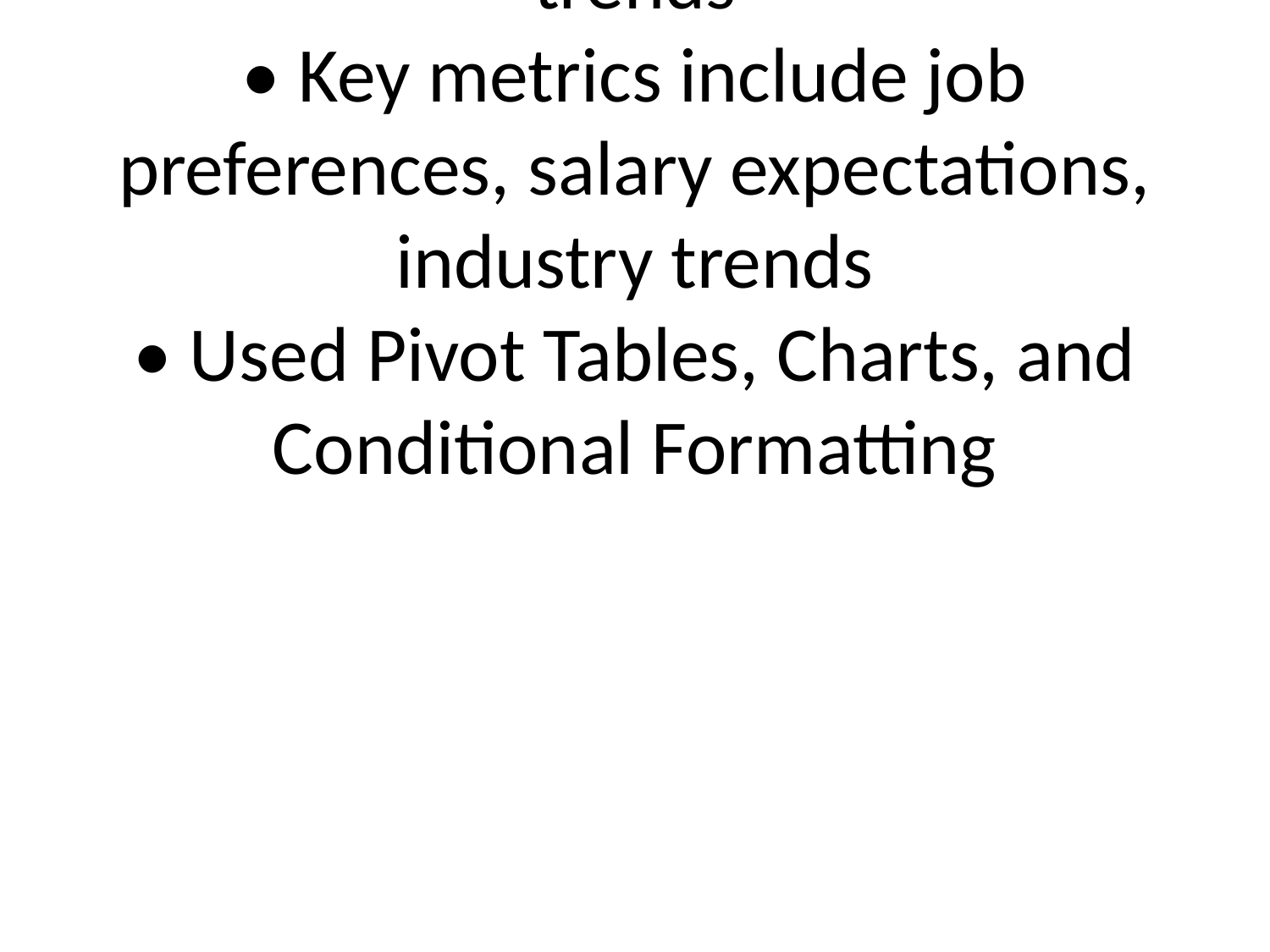

# • Designed an interactive Excel dashboard to visualize career trends
• Key metrics include job preferences, salary expectations, industry trends
• Used Pivot Tables, Charts, and Conditional Formatting